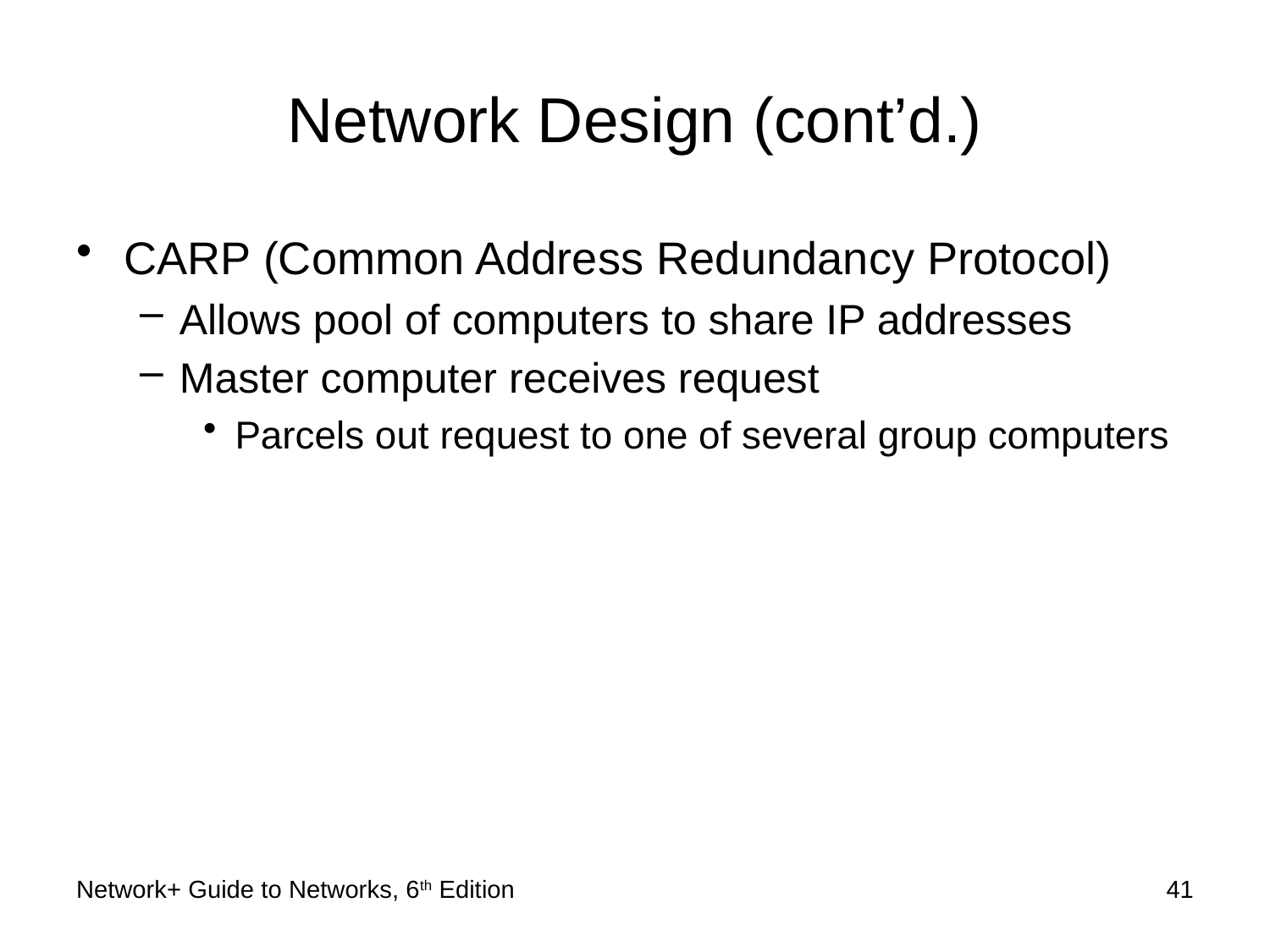

# Network Design (cont’d.)
CARP (Common Address Redundancy Protocol)
Allows pool of computers to share IP addresses
Master computer receives request
Parcels out request to one of several group computers
Network+ Guide to Networks, 6th Edition
41